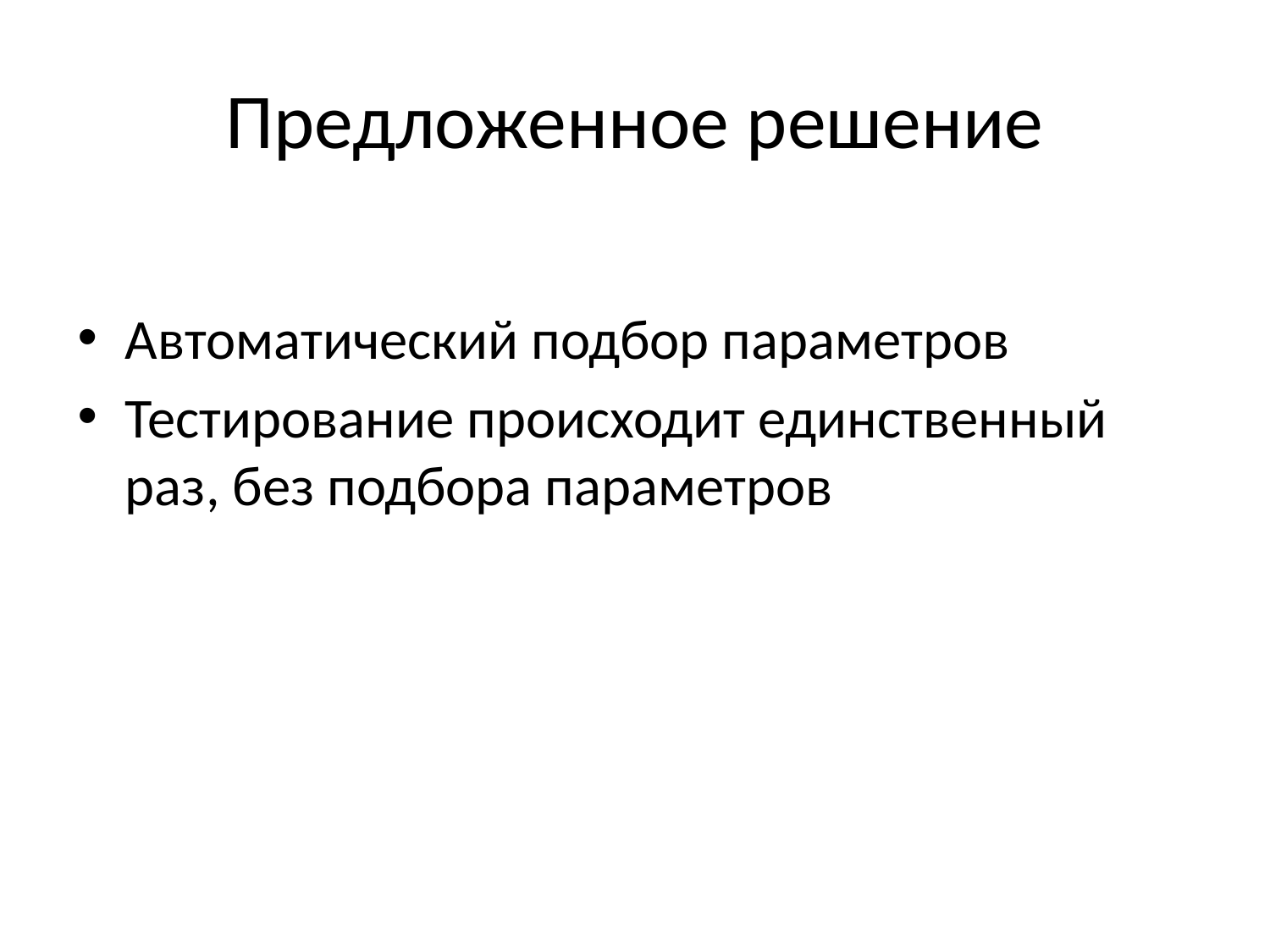

# Предложенное решение
Автоматический подбор параметров
Тестирование происходит единственный раз, без подбора параметров